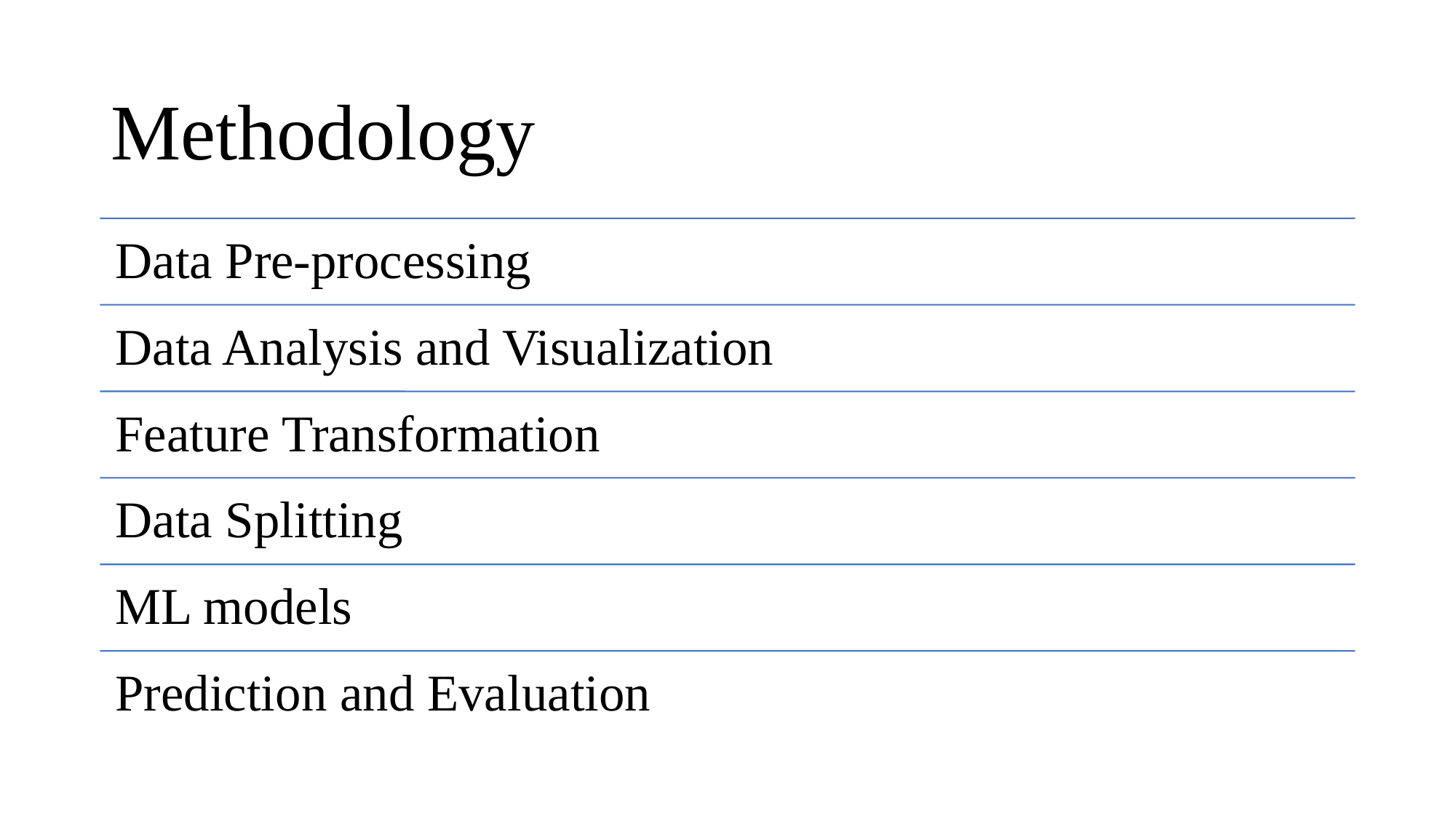

# Methodology
Data Pre-processing
Data Analysis and Visualization
Feature Transformation
Data Splitting
ML models
Prediction and Evaluation